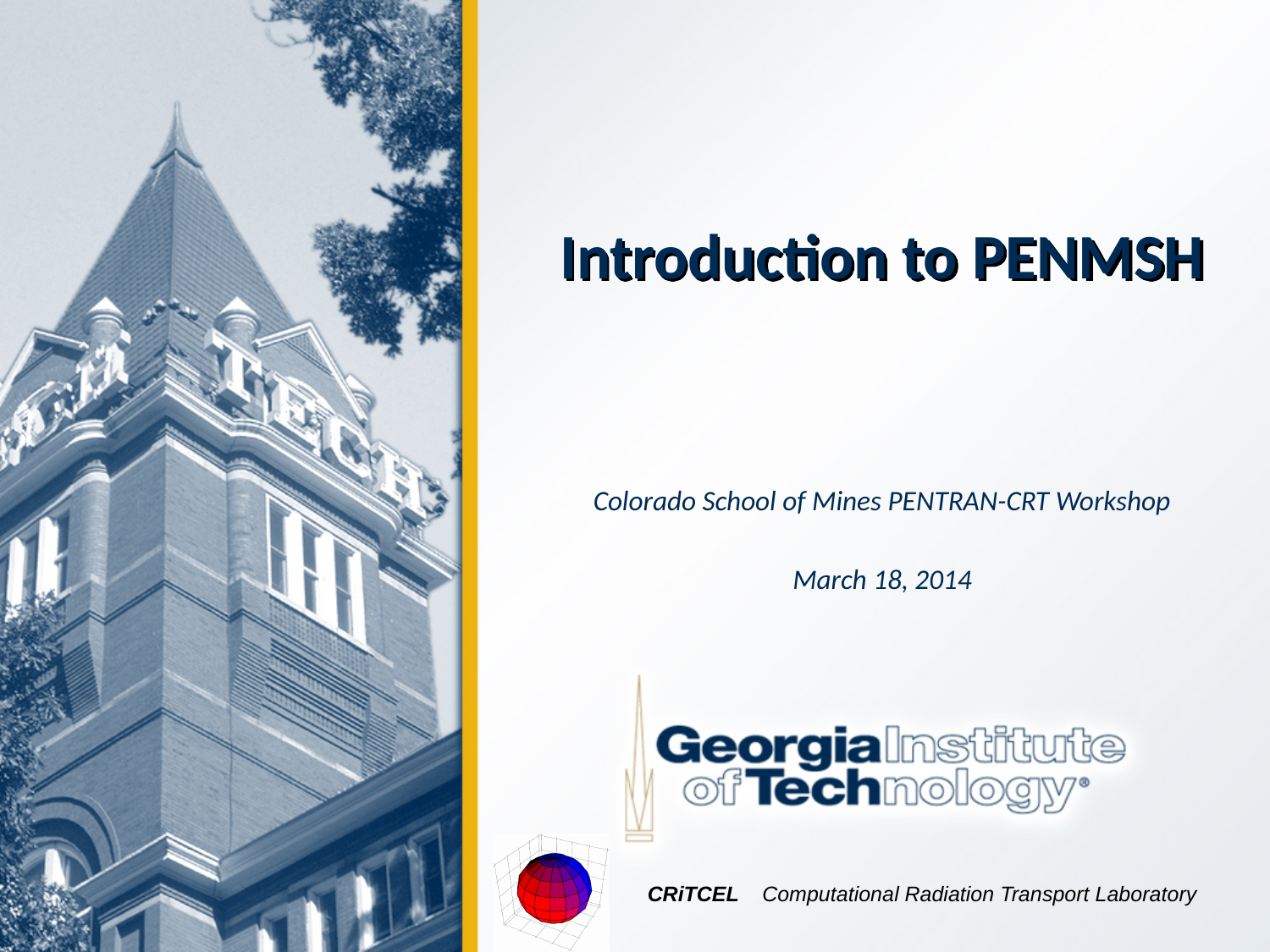

# Introduction to PENMSH
Colorado School of Mines PENTRAN-CRT Workshop

March 18, 2014